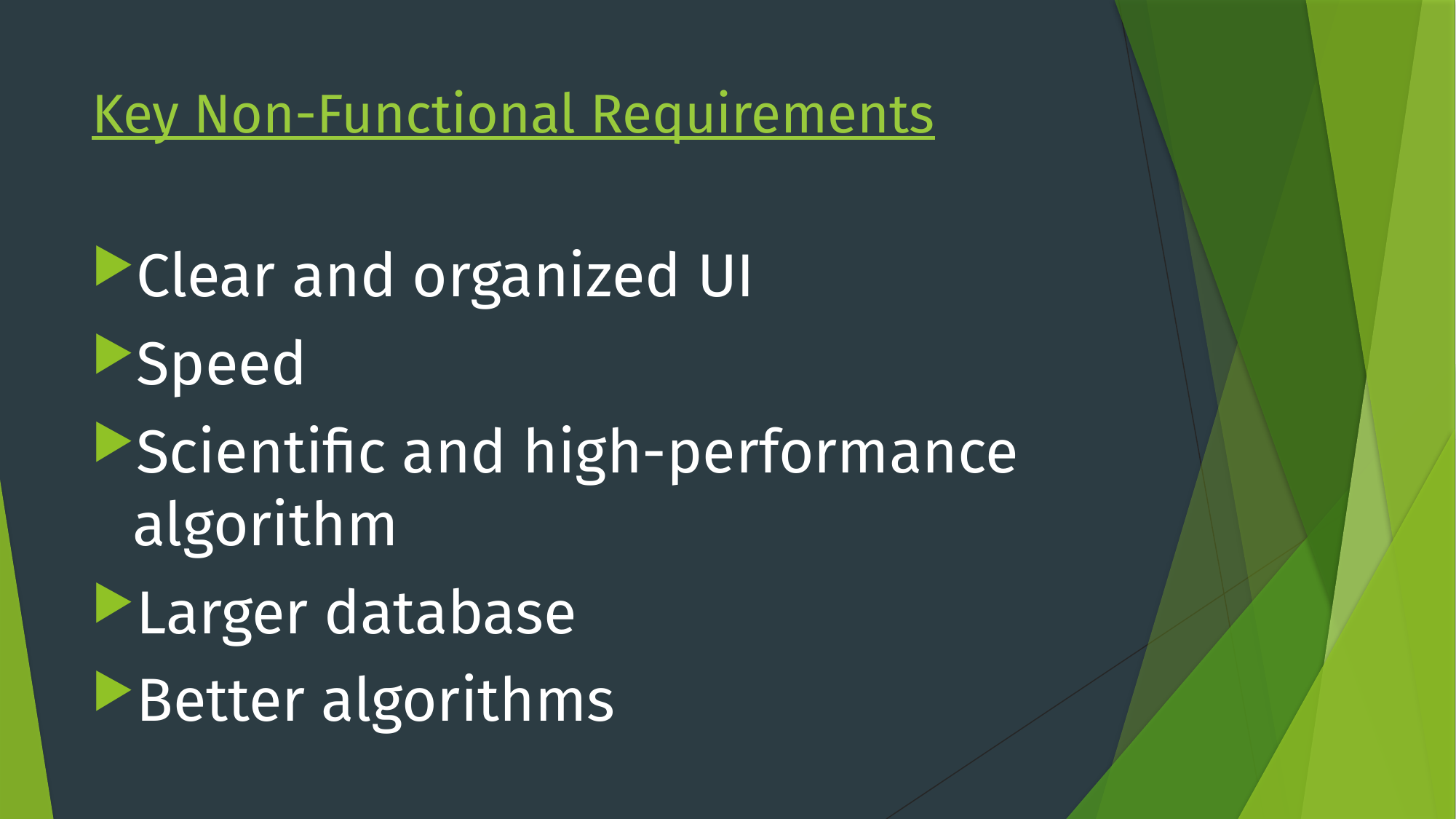

# Key Non-Functional Requirements
Clear and organized UI
Speed
Scientific and high-performance algorithm
Larger database
Better algorithms